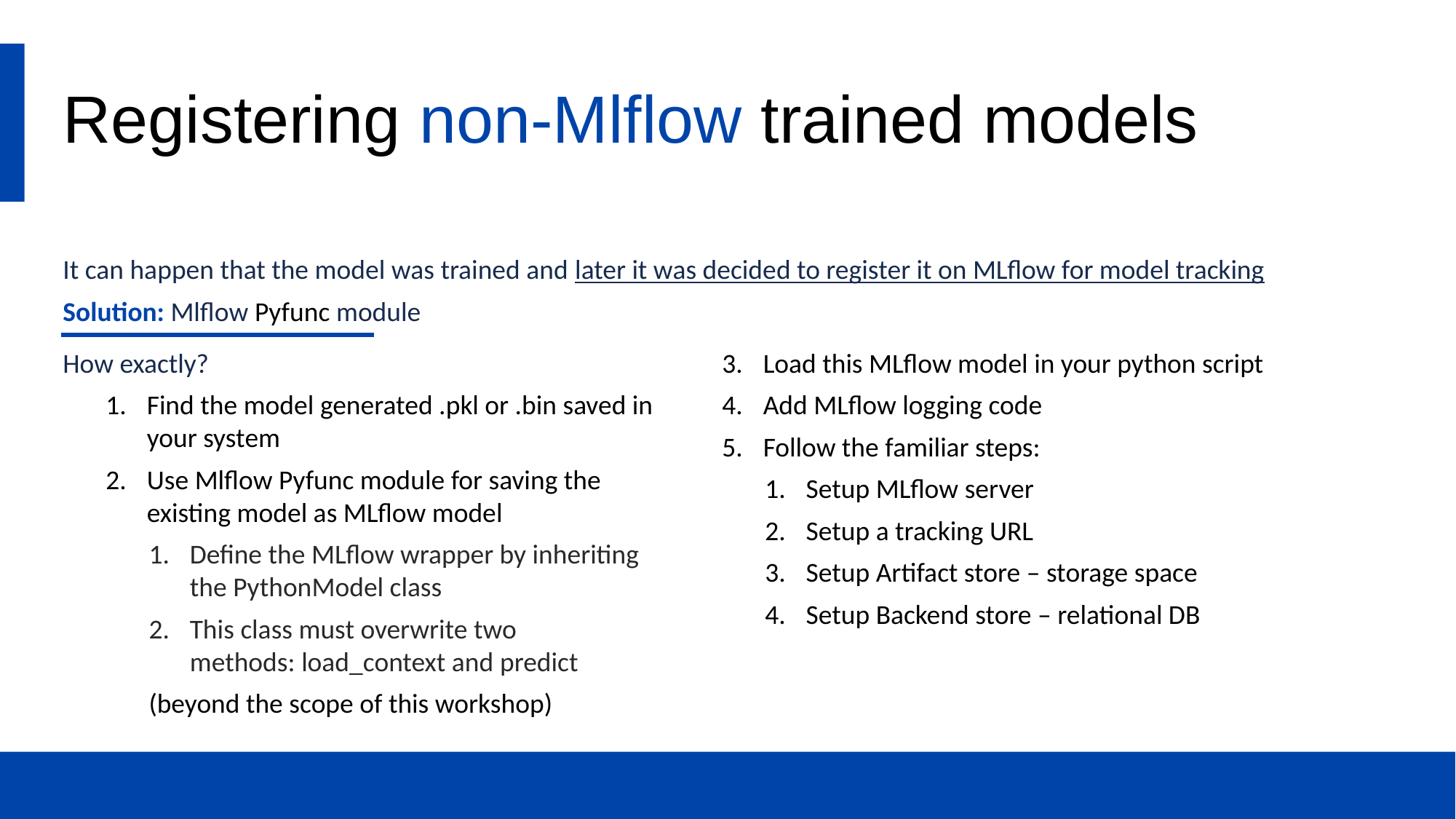

# Registering non-Mlflow trained models
It can happen that the model was trained and later it was decided to register it on MLflow for model tracking
Solution: Mlflow Pyfunc module
How exactly?
Find the model generated .pkl or .bin saved in your system
Use Mlflow Pyfunc module for saving the existing model as MLflow model
Define the MLflow wrapper by inheriting the PythonModel class
This class must overwrite two methods: load_context and predict
(beyond the scope of this workshop)

Load this MLflow model in your python script
Add MLflow logging code
Follow the familiar steps:
Setup MLflow server
Setup a tracking URL
Setup Artifact store – storage space
Setup Backend store – relational DB